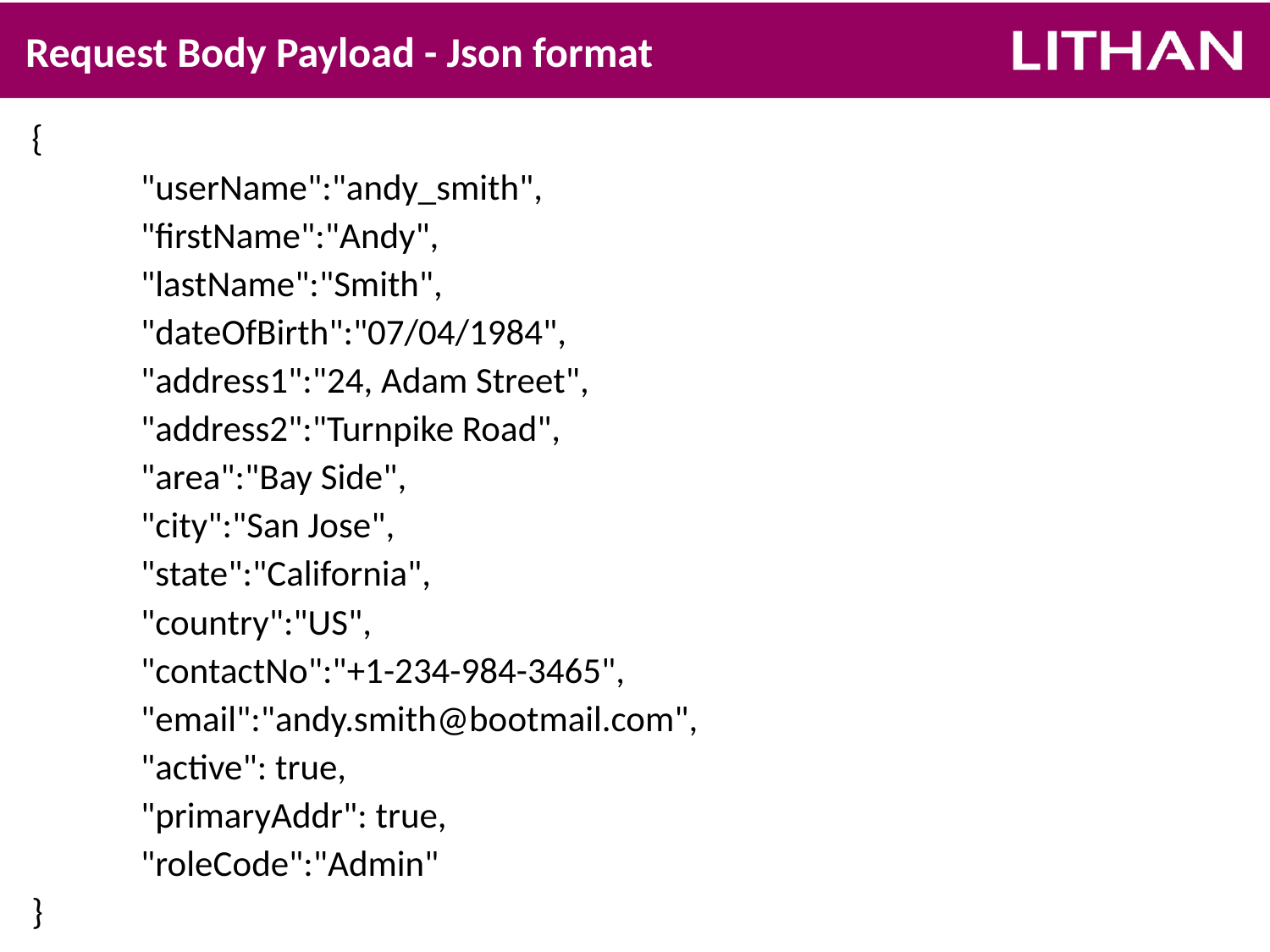

# Request Body Payload - Json format
{
	"userName":"andy_smith",
	"firstName":"Andy",
	"lastName":"Smith",
	"dateOfBirth":"07/04/1984",
	"address1":"24, Adam Street",
	"address2":"Turnpike Road",
	"area":"Bay Side",
	"city":"San Jose",
	"state":"California",
	"country":"US",
	"contactNo":"+1-234-984-3465",
	"email":"andy.smith@bootmail.com",
	"active": true,
	"primaryAddr": true,
	"roleCode":"Admin"
}